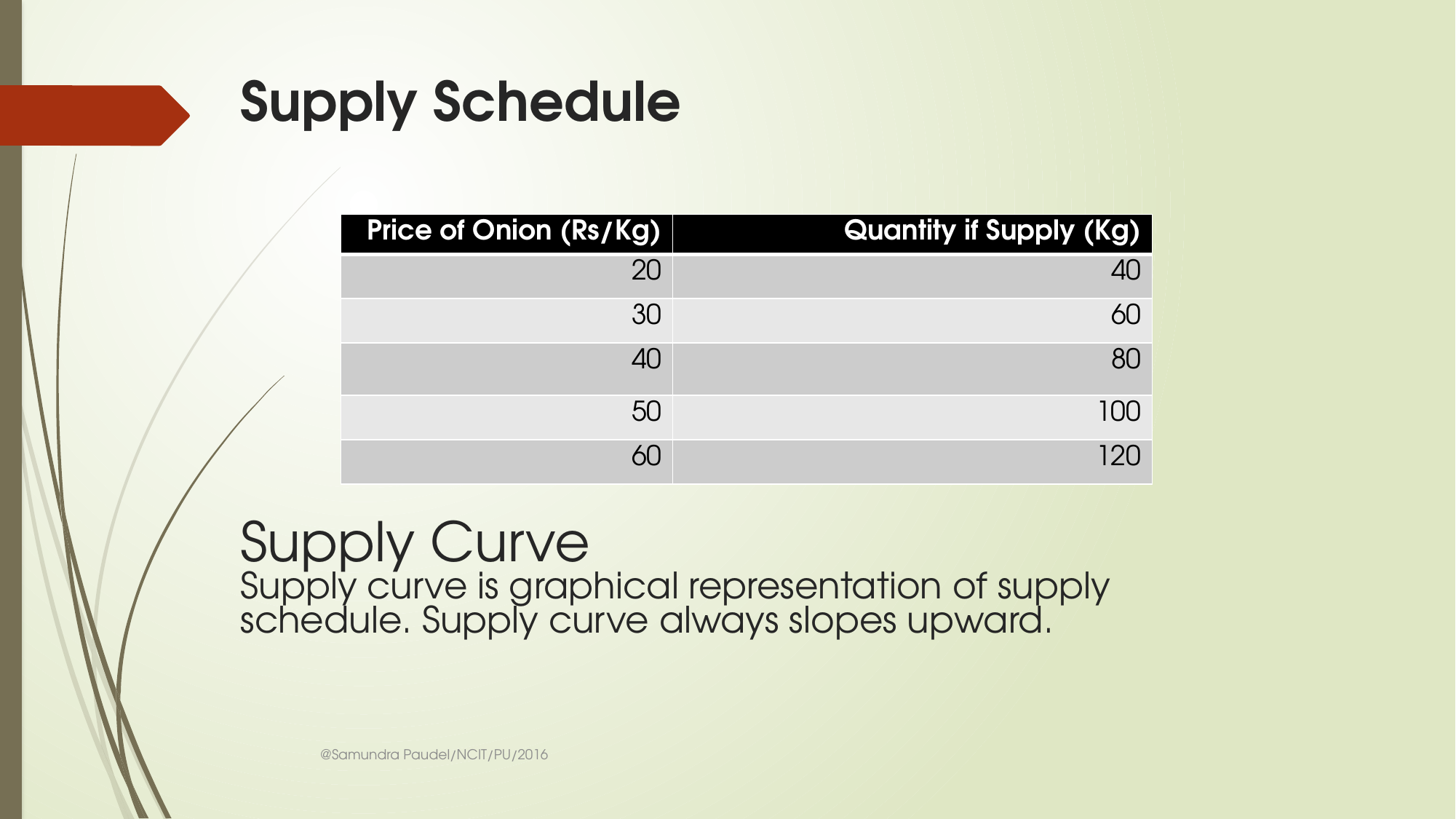

# Supply Schedule
| Price of Onion (Rs/Kg) | Quantity if Supply (Kg) |
| --- | --- |
| 20 | 40 |
| 30 | 60 |
| 40 | 80 |
| 50 | 100 |
| 60 | 120 |
Supply Curve
Supply curve is graphical representation of supply schedule. Supply curve always slopes upward.
@Samundra Paudel/NCIT/PU/2016